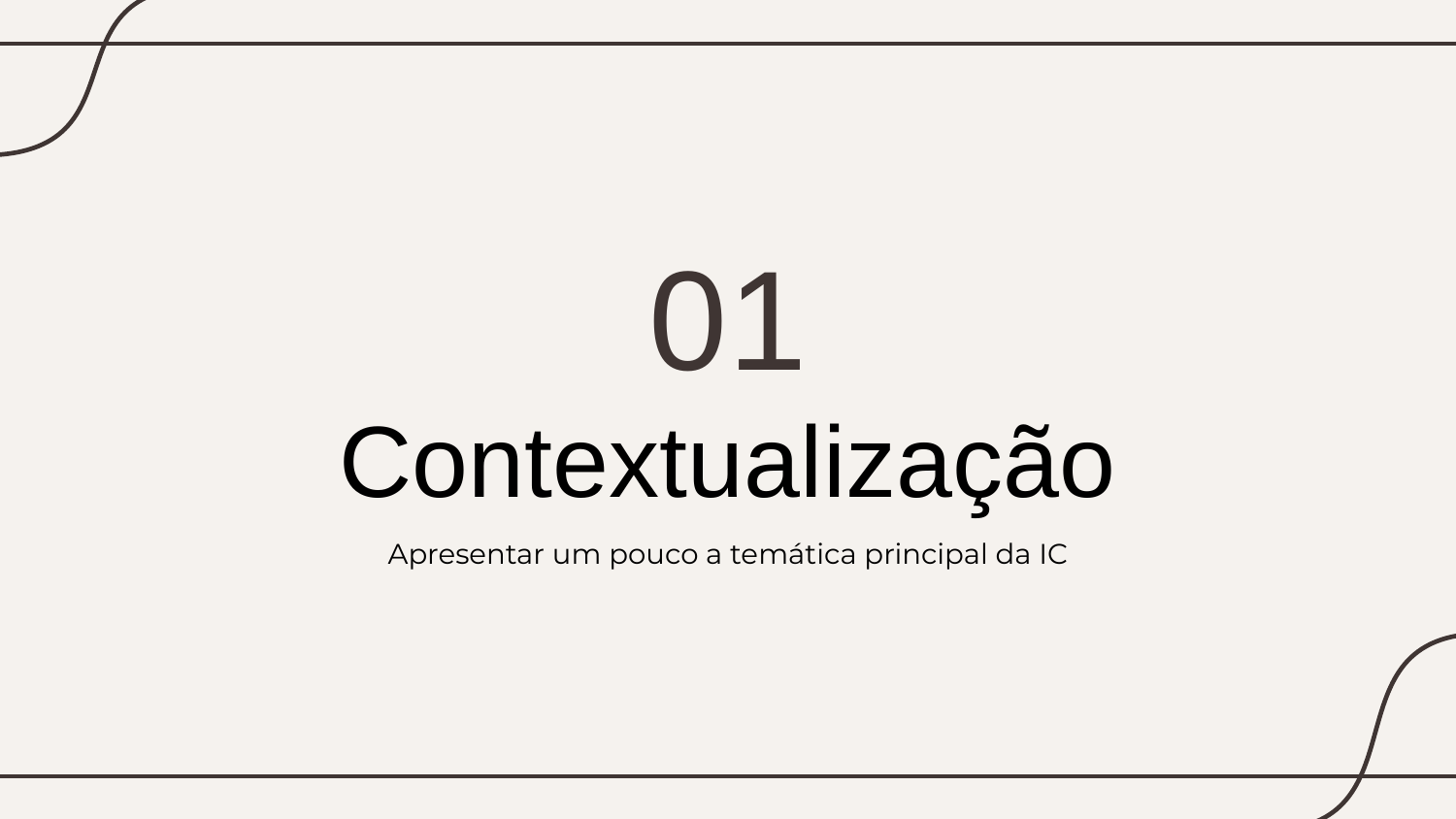

01
# Contextualização
Apresentar um pouco a temática principal da IC